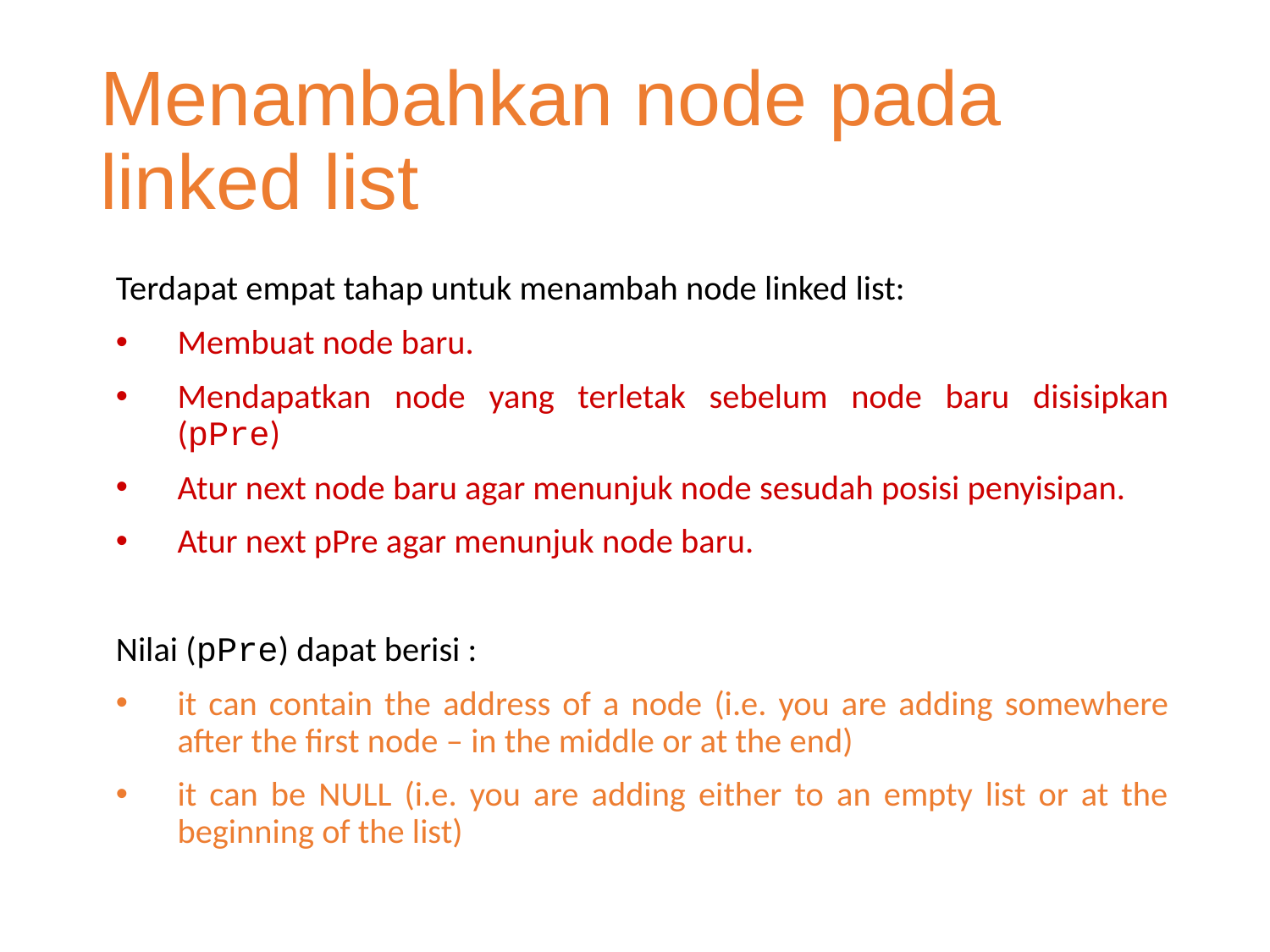

# Menambahkan node pada linked list
Terdapat empat tahap untuk menambah node linked list:
Membuat node baru.
Mendapatkan node yang terletak sebelum node baru disisipkan (pPre)
Atur next node baru agar menunjuk node sesudah posisi penyisipan.
Atur next pPre agar menunjuk node baru.

Nilai (pPre) dapat berisi :
it can contain the address of a node (i.e. you are adding somewhere after the first node – in the middle or at the end)
it can be NULL (i.e. you are adding either to an empty list or at the beginning of the list)